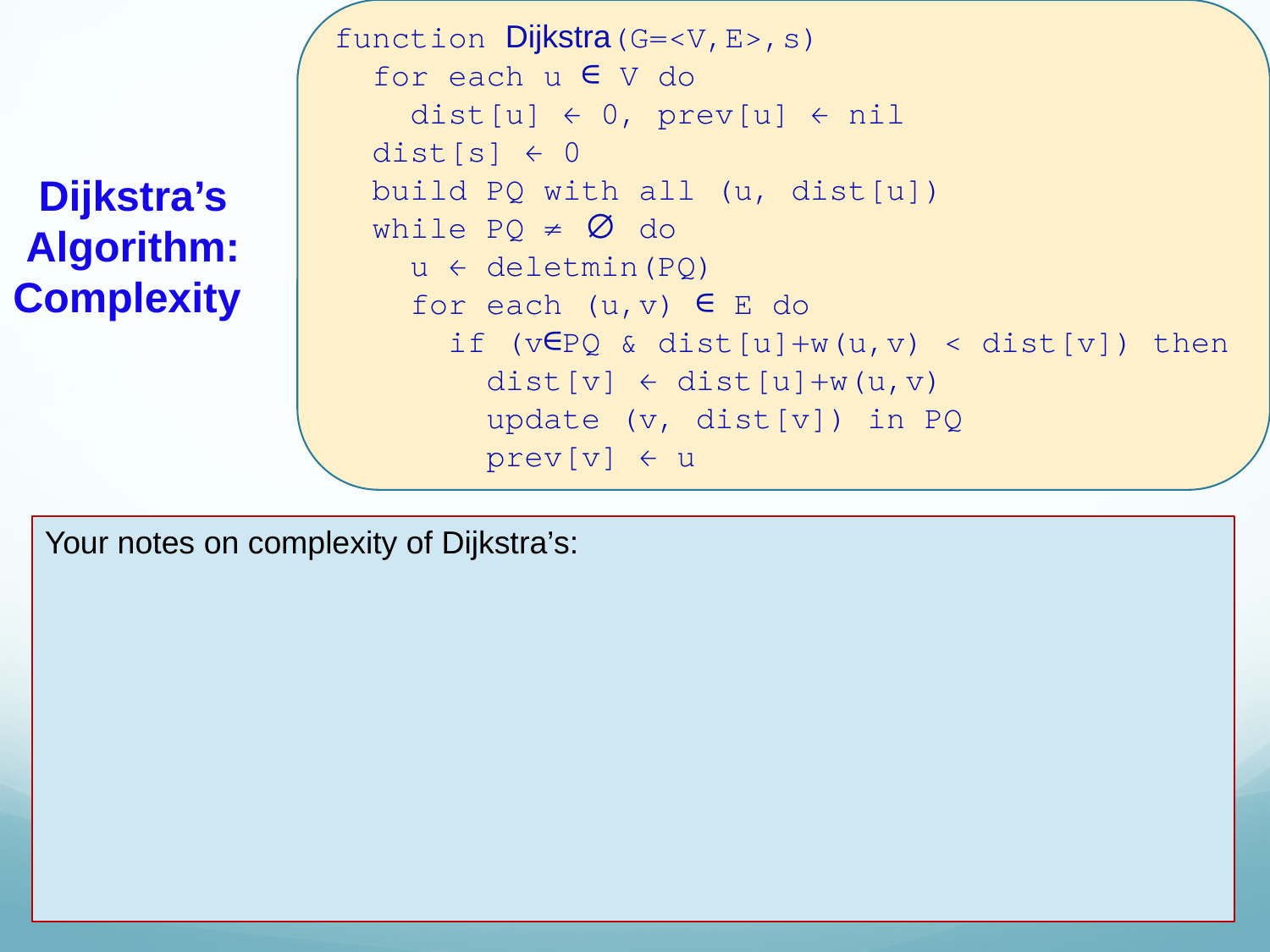

# Dijkstra’s Algorithm: Complexity
function Dijkstra(G=<V,E>,s)
  for each u ∈ V do
    dist[u] ← 0, prev[u] ← nil
  dist[s] ← 0
  build PQ with all (u, dist[u])
  while PQ ≠ ∅ do
    u ← deletmin(PQ)
    for each (u,v) ∈ E do
      if (v∈PQ & dist[u]+w(u,v) < dist[v]) then
        dist[v] ← dist[u]+w(u,v)
        update (v, dist[v]) in PQ
        prev[v] ← u
Your notes on complexity of Dijkstra’s:

COMP20007.Worshop
Anh Vo    12 April 2022
2